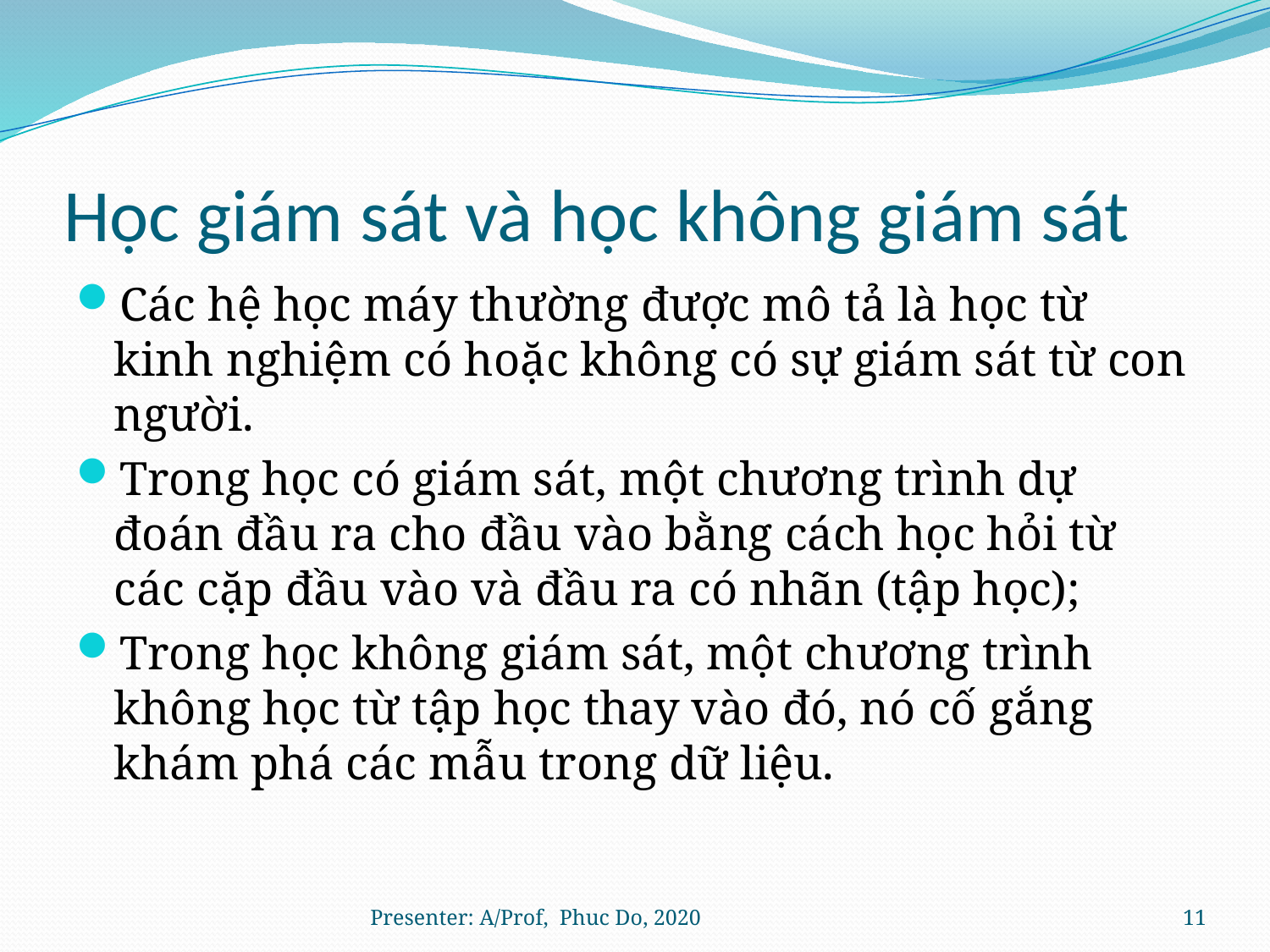

# Học giám sát và học không giám sát
Các hệ học máy thường được mô tả là học từ kinh nghiệm có hoặc không có sự giám sát từ con người.
Trong học có giám sát, một chương trình dự đoán đầu ra cho đầu vào bằng cách học hỏi từ các cặp đầu vào và đầu ra có nhãn (tập học);
Trong học không giám sát, một chương trình không học từ tập học thay vào đó, nó cố gắng khám phá các mẫu trong dữ liệu.
Presenter: A/Prof,  Phuc Do, 2020
11